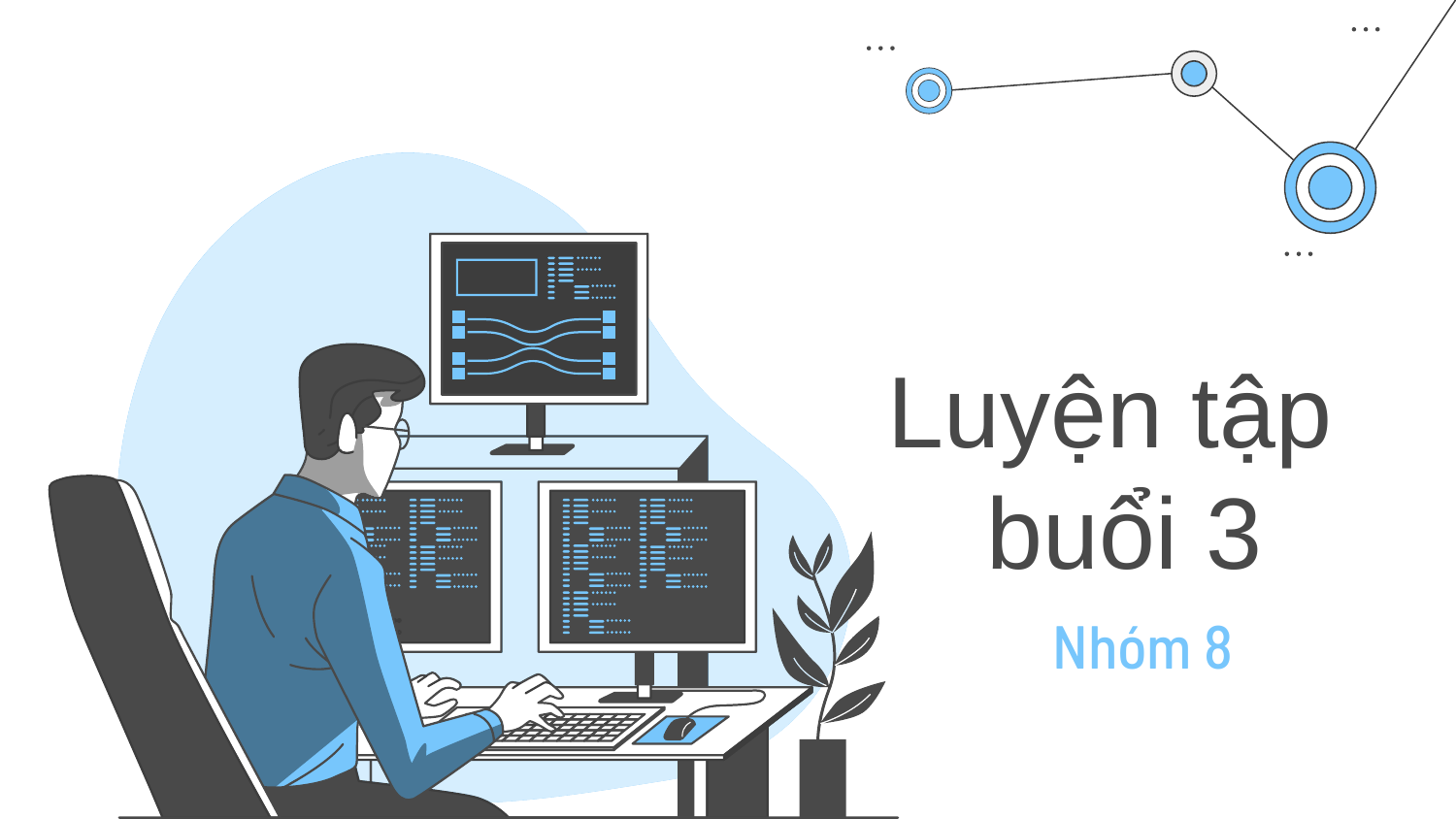

# Luyện tập buổi 3
Nhóm 8